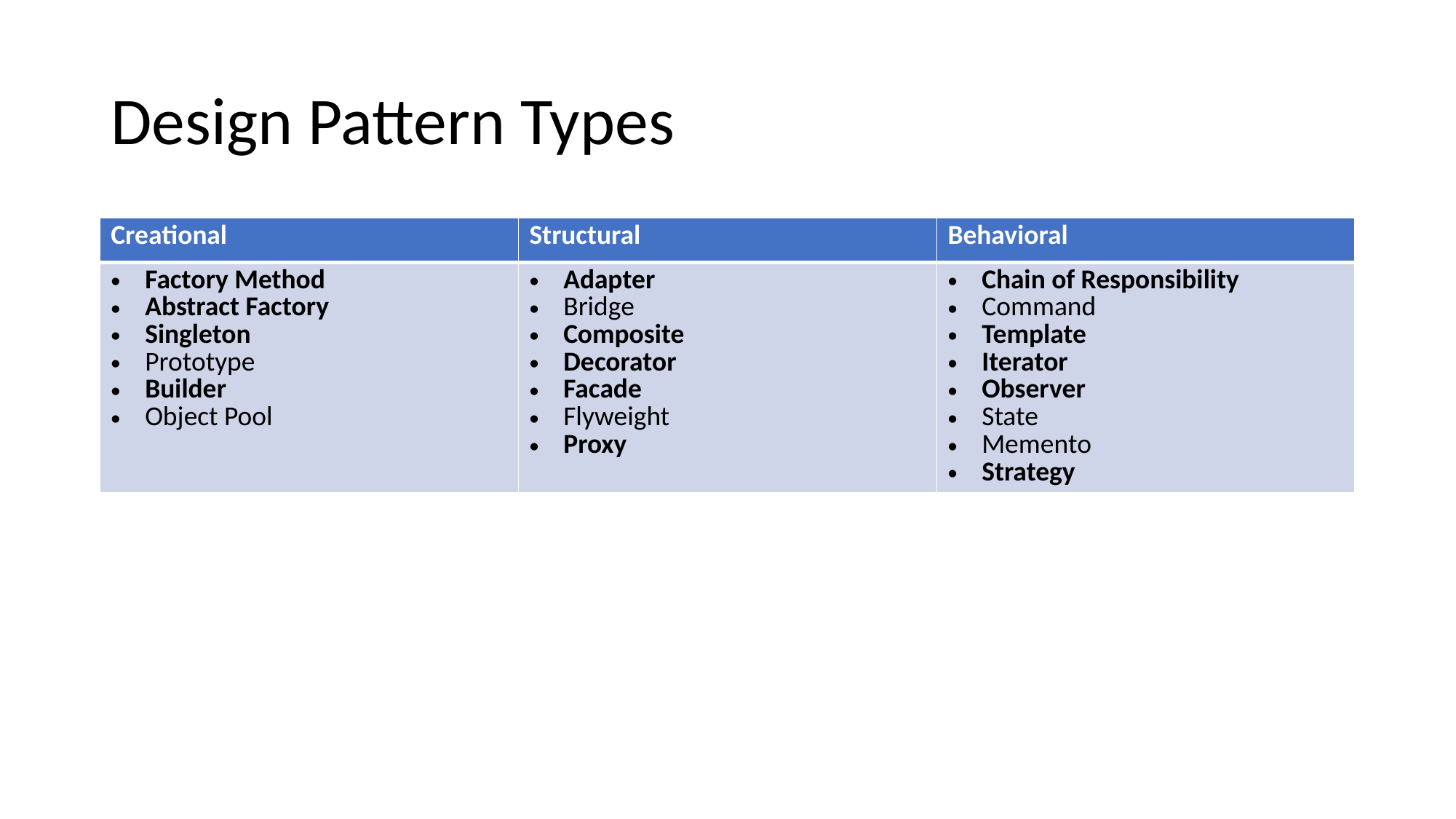

# Design Pattern Types
| Creational | Structural | Behavioral |
| --- | --- | --- |
| Factory Method Abstract Factory Singleton Prototype Builder Object Pool | Adapter Bridge Composite Decorator Facade Flyweight Proxy | Chain of Responsibility Command Template Iterator Observer State Memento Strategy |